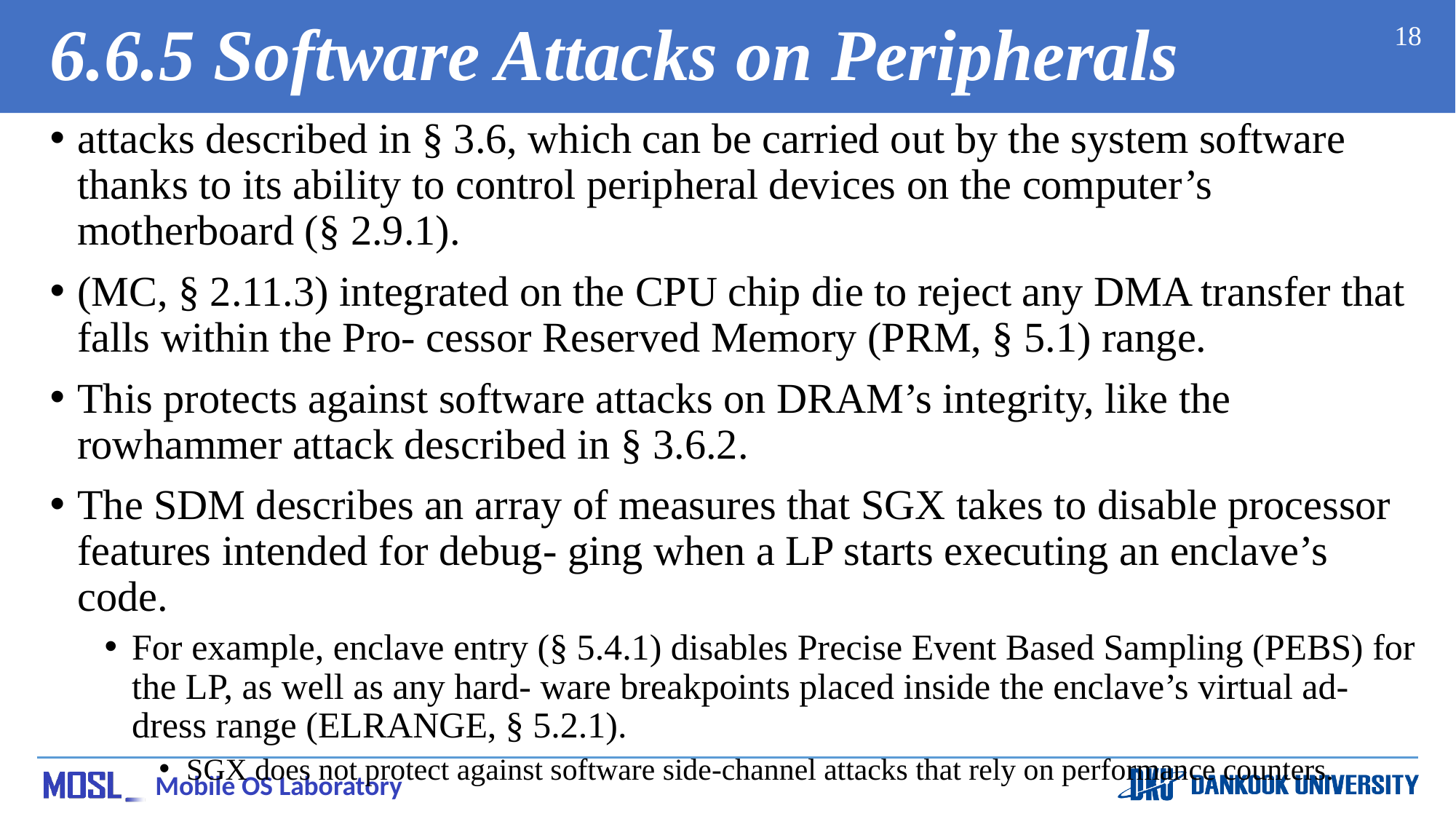

# 6.6.5 Software Attacks on Peripherals
18
attacks described in § 3.6, which can be carried out by the system software thanks to its ability to control peripheral devices on the computer’s motherboard (§ 2.9.1).
(MC, § 2.11.3) integrated on the CPU chip die to reject any DMA transfer that falls within the Pro- cessor Reserved Memory (PRM, § 5.1) range.
This protects against software attacks on DRAM’s integrity, like the rowhammer attack described in § 3.6.2.
The SDM describes an array of measures that SGX takes to disable processor features intended for debug- ging when a LP starts executing an enclave’s code.
For example, enclave entry (§ 5.4.1) disables Precise Event Based Sampling (PEBS) for the LP, as well as any hard- ware breakpoints placed inside the enclave’s virtual ad- dress range (ELRANGE, § 5.2.1).
SGX does not protect against software side-channel attacks that rely on performance counters.